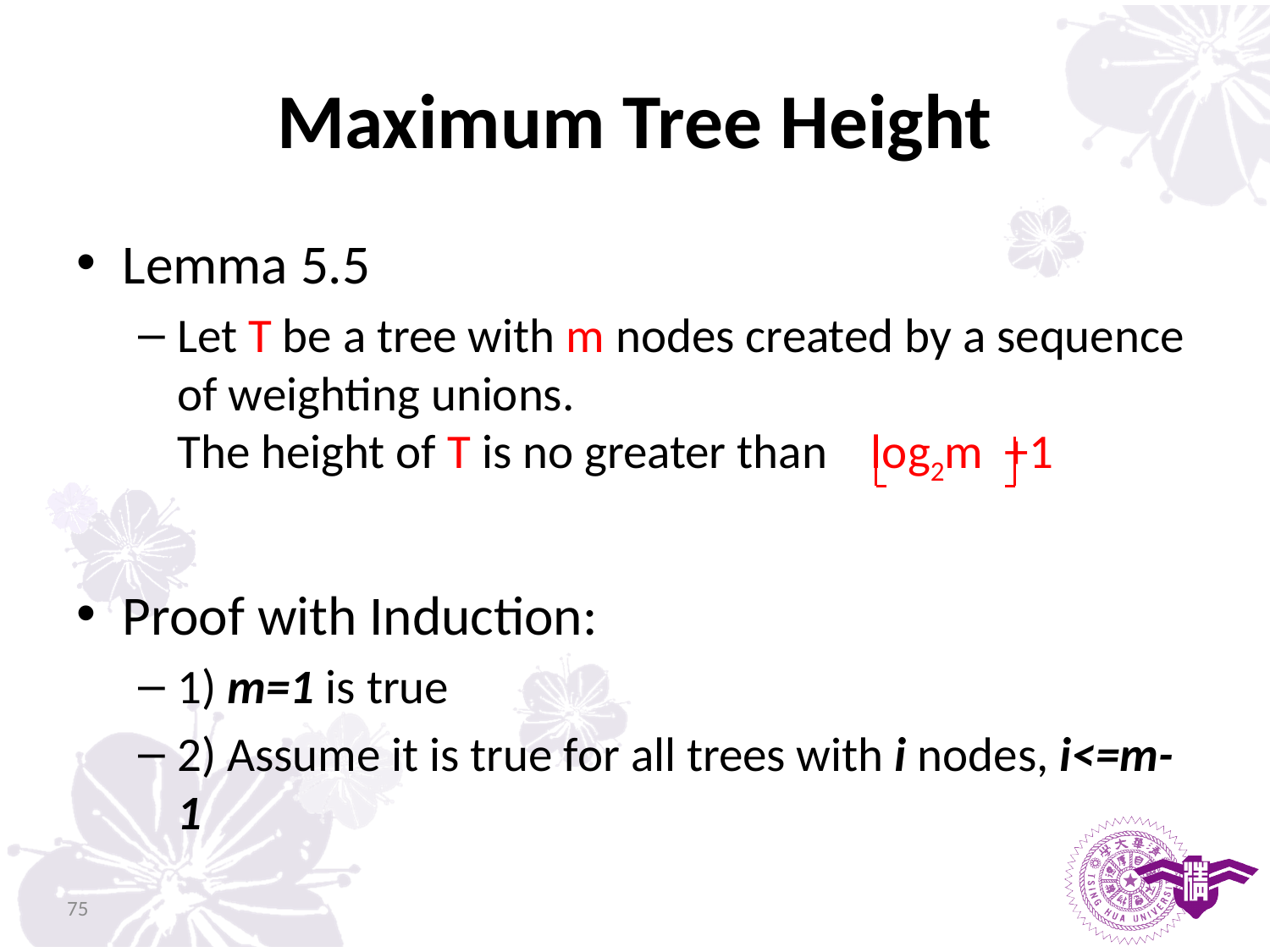

# Maximum Tree Height
Lemma 5.5
Let T be a tree with m nodes created by a sequence of weighting unions.
The height of T is no greater than    log2m  +1

Proof with Induction:
1) m=1 is true
2) Assume it is true for all trees with i nodes, i<=m-1
75